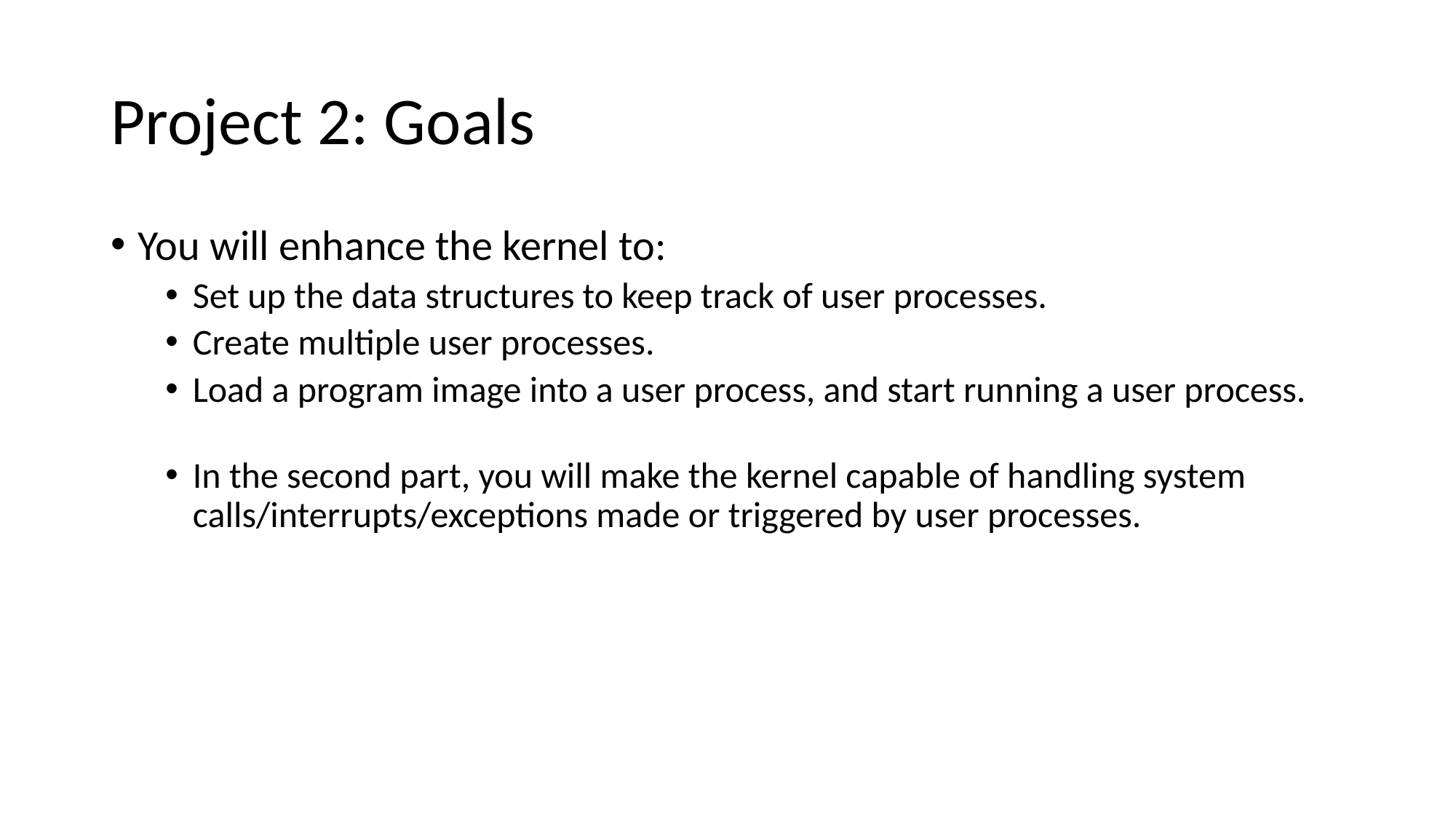

# Project 2: Goals
You will enhance the kernel to:
Set up the data structures to keep track of user processes.
Create multiple user processes.
Load a program image into a user process, and start running a user process.
In the second part, you will make the kernel capable of handling system calls/interrupts/exceptions made or triggered by user processes.